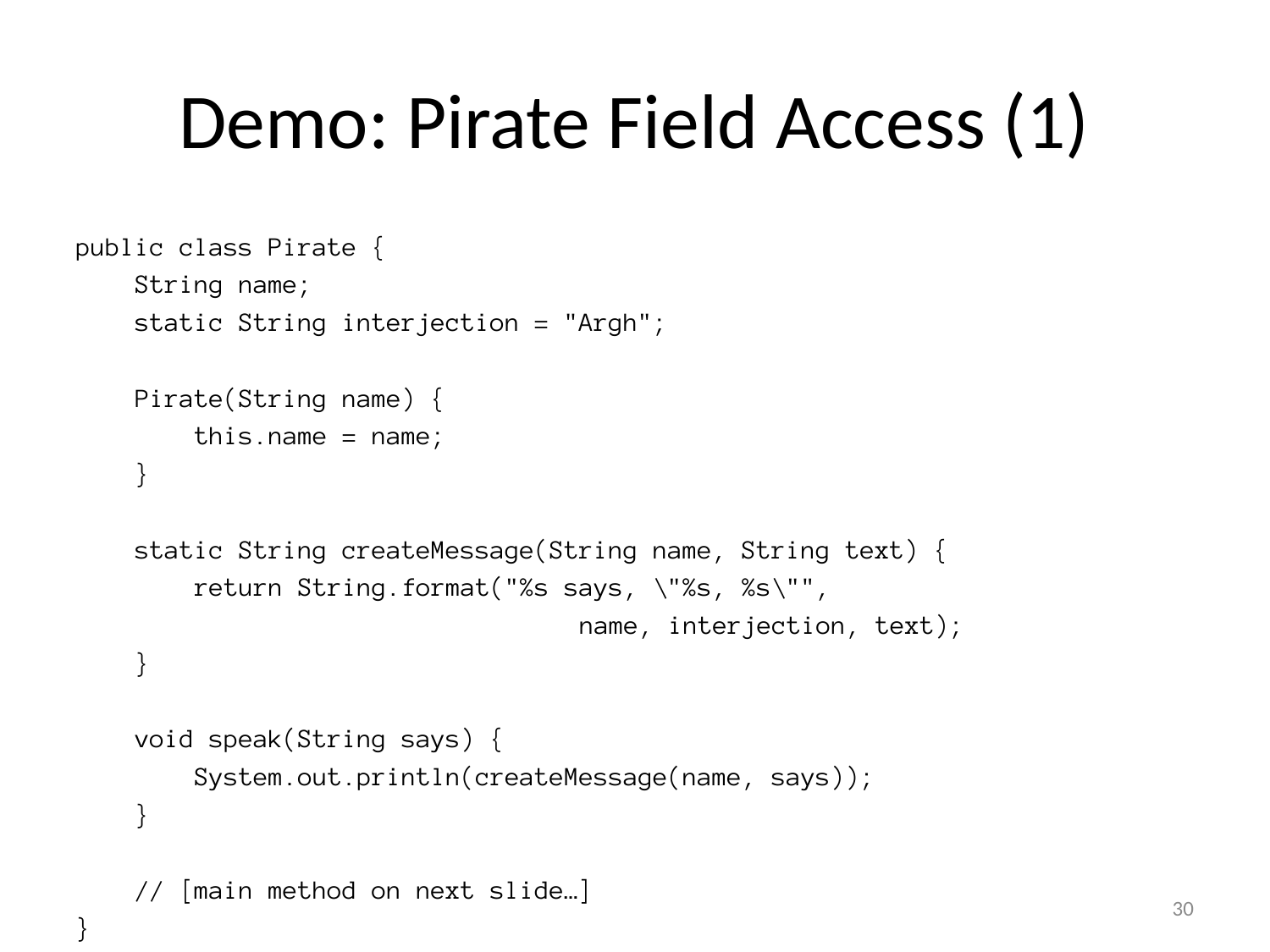

# Demo: Pirate Field Access (1)
public class Pirate {
    String name;
    static String interjection = "Argh";

    Pirate(String name) {
        this.name = name;
    }

    static String createMessage(String name, String text) {
        return String.format("%s says, \"%s, %s\"",
                                  name, interjection, text);
    }

    void speak(String says) {
        System.out.println(createMessage(name, says));
    }

    // [main method on next slide…]
}
30